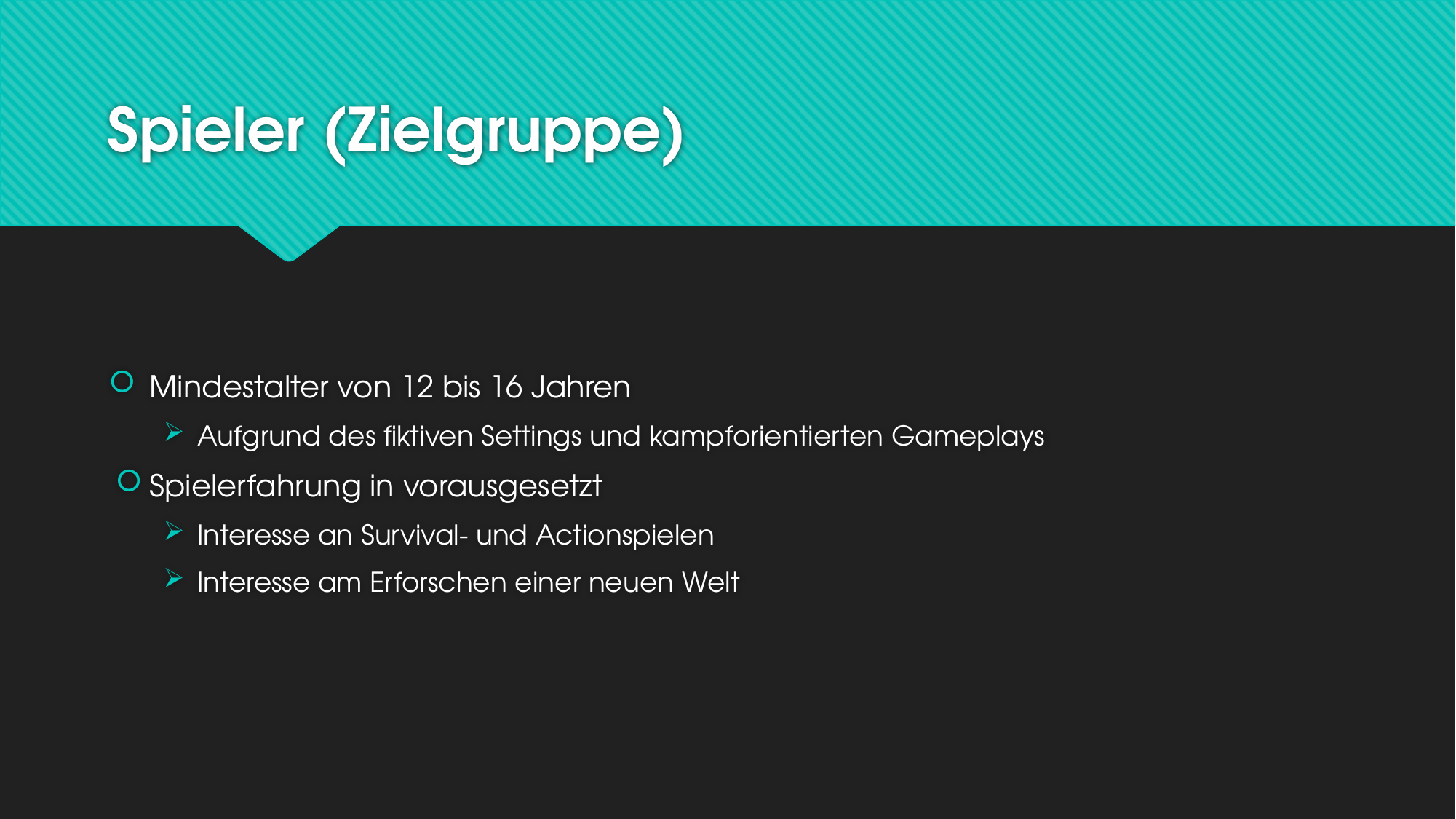

# Spieler (Zielgruppe)
Mindestalter von 12 bis 16 Jahren
Aufgrund des fiktiven Settings und kampforientierten Gameplays
Spielerfahrung in vorausgesetzt
Interesse an Survival- und Actionspielen
Interesse am Erforschen einer neuen Welt